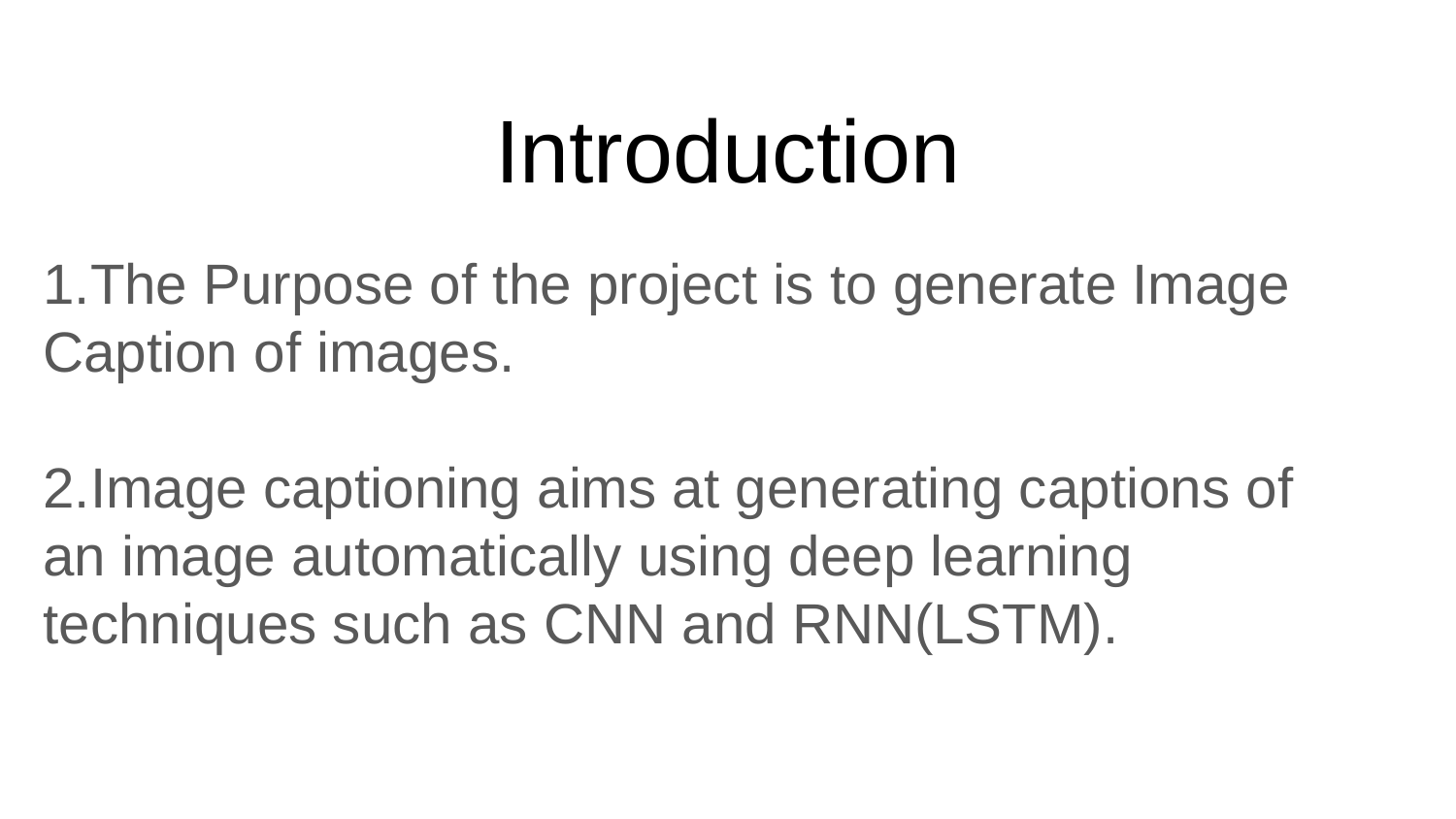

# Introduction
1.The Purpose of the project is to generate Image Caption of images.

2.Image captioning aims at generating captions of   an image automatically using deep learning techniques such as CNN and RNN(LSTM).